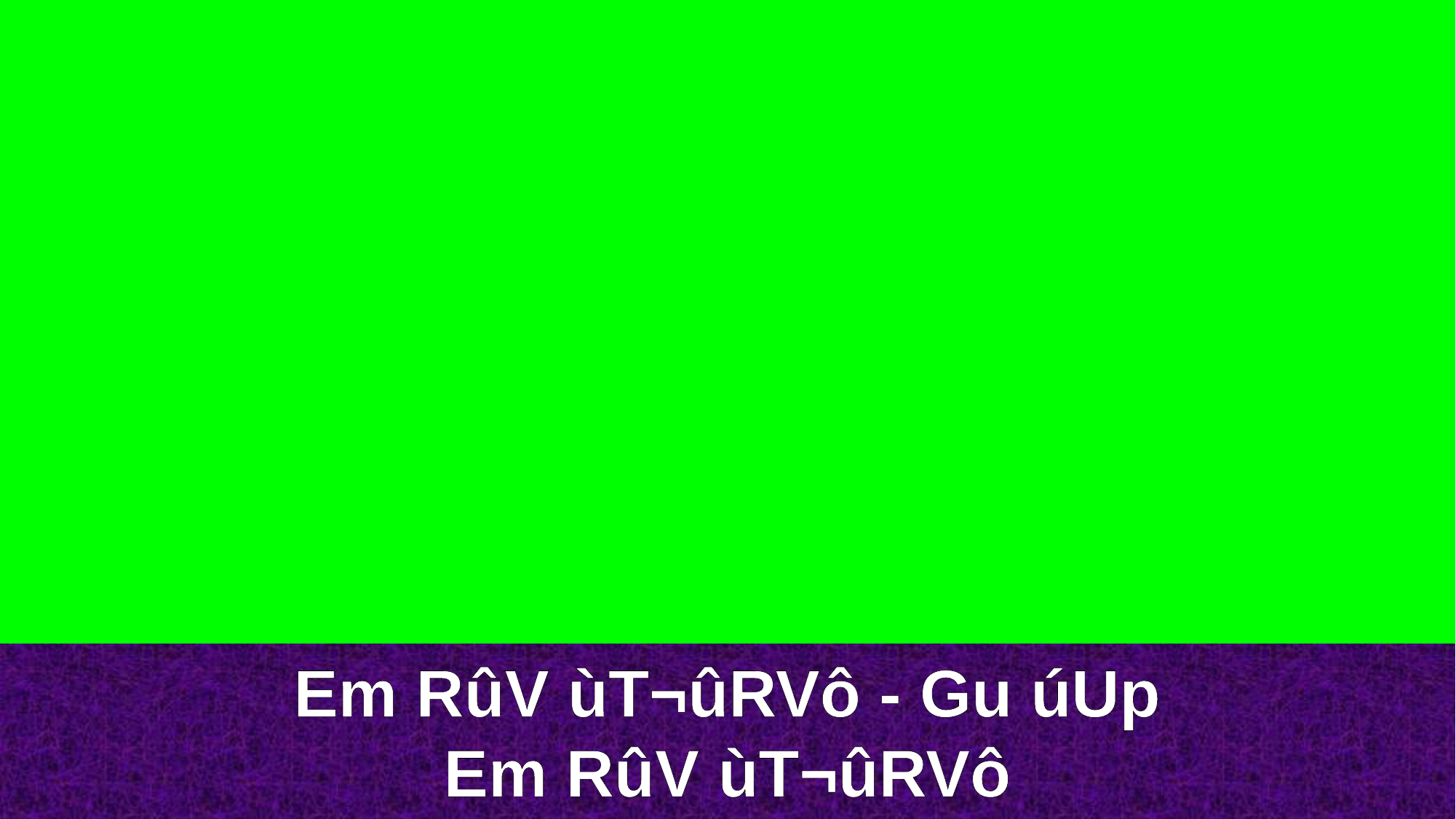

Em RûV ùT¬ûRVô - Gu úUp
Em RûV ùT¬ûRVô